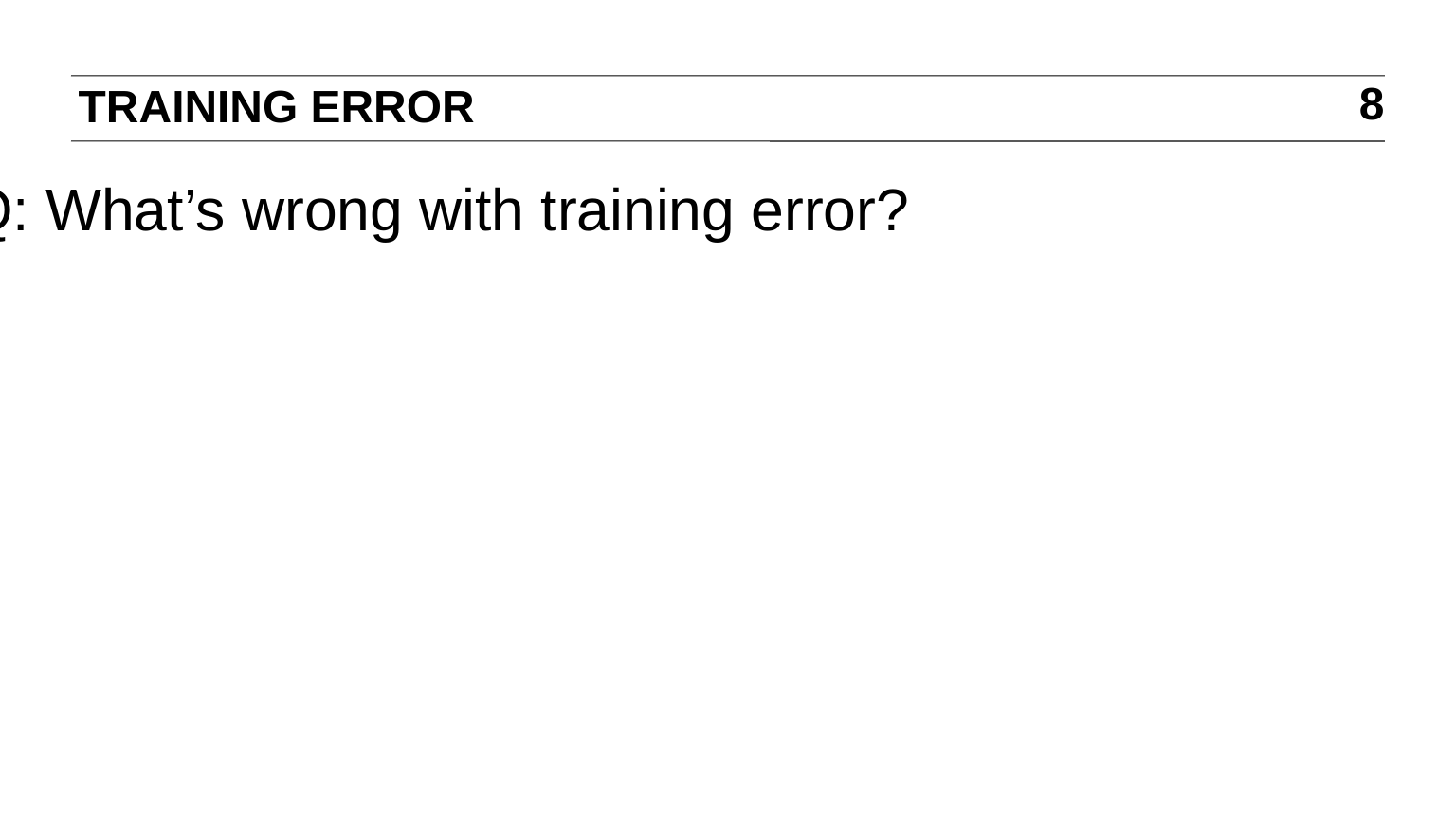

Training error
8
Q: What’s wrong with training error?